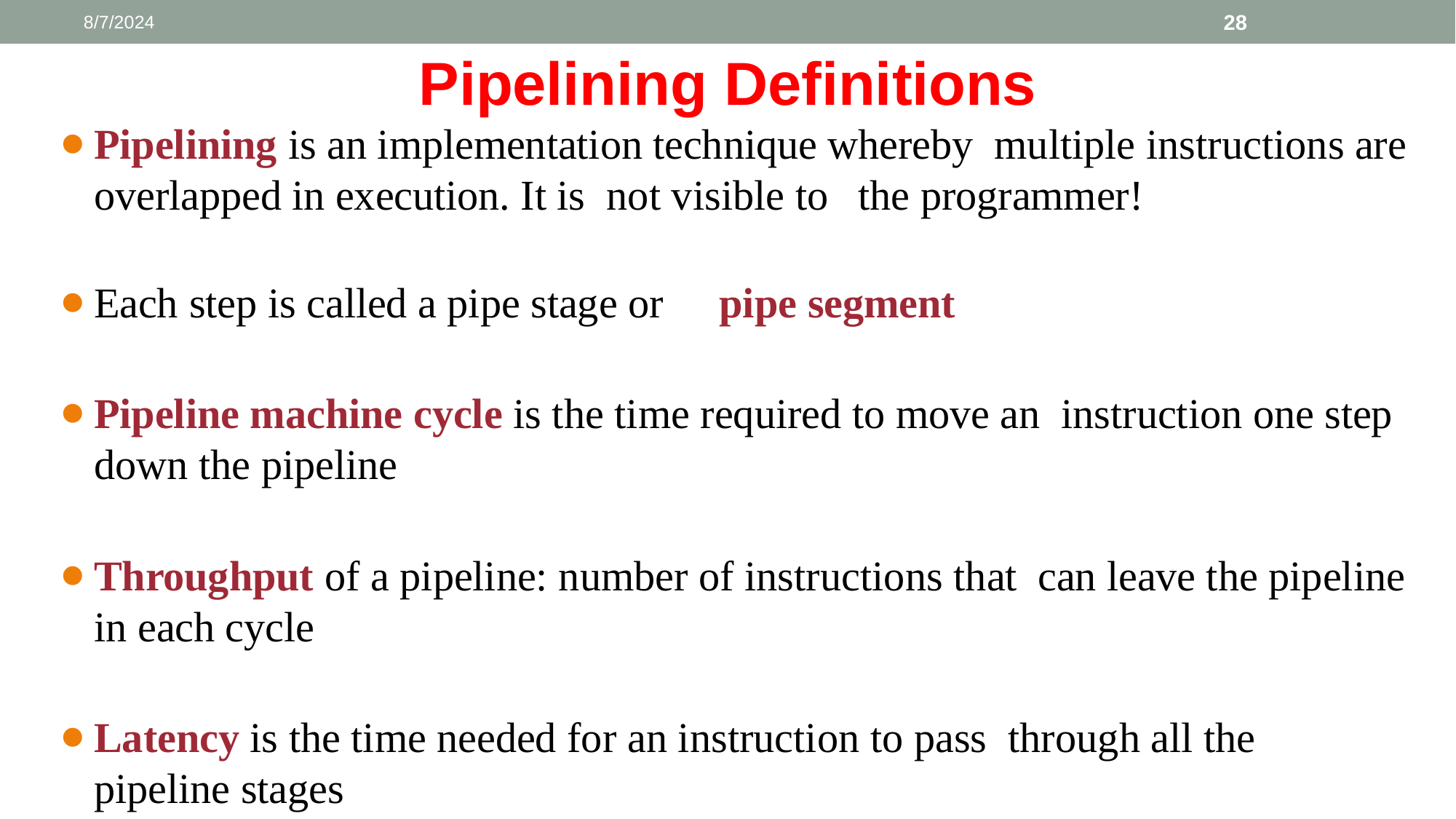

8/7/2024
28
# Pipelining Definitions
Pipelining is an implementation technique whereby  multiple instructions are overlapped in execution. It is  not visible to	the programmer!

Each step is called a pipe stage or	pipe segment

Pipeline machine cycle is the time required to move an  instruction one step down the pipeline

Throughput of a pipeline: number of instructions that  can leave the pipeline in each cycle

Latency is the time needed for an instruction to pass  through all the pipeline stages